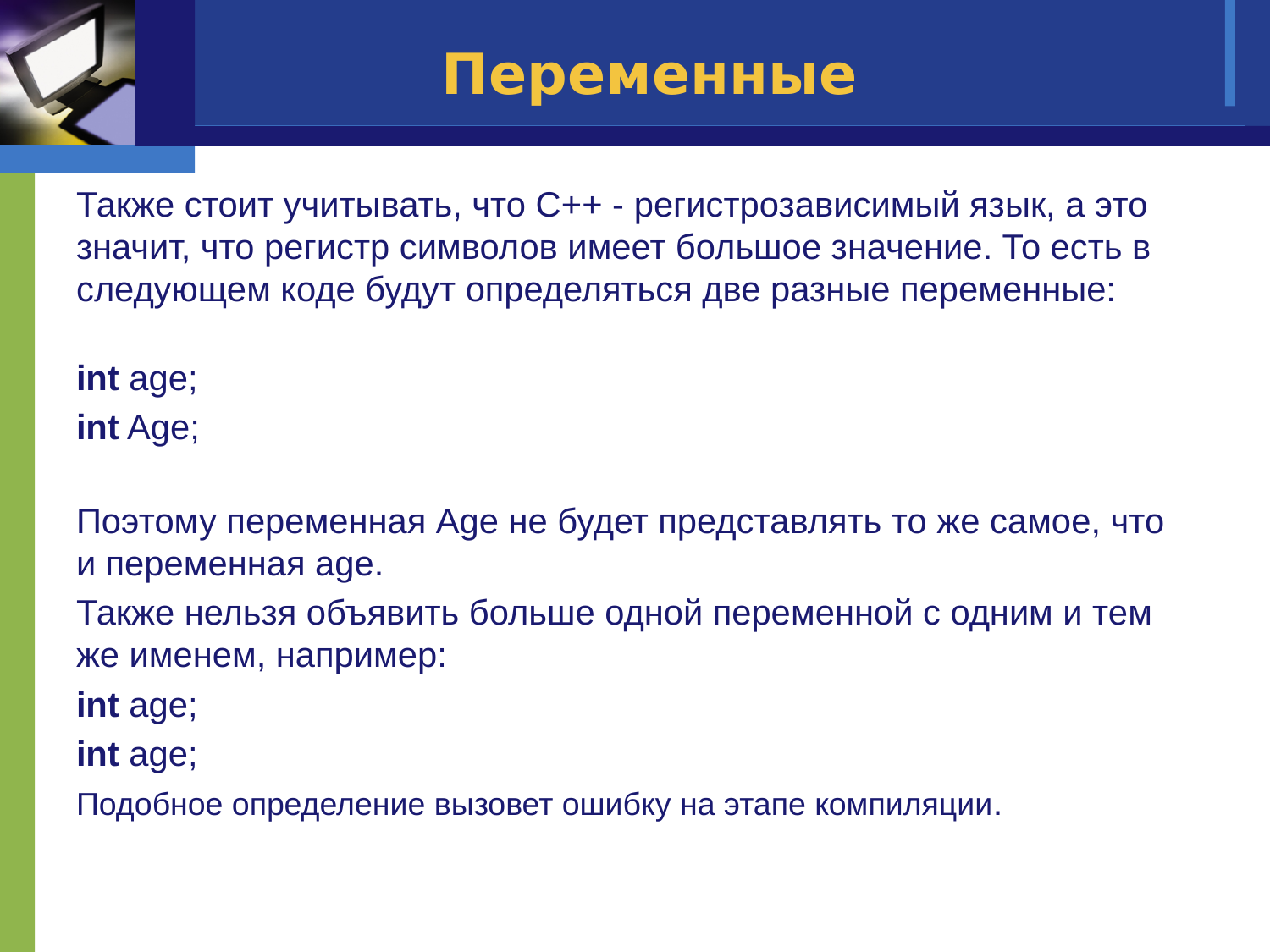

# Переменные
Также стоит учитывать, что C++ - регистрозависимый язык, а это значит, что регистр символов имеет большое значение. То есть в следующем коде будут определяться две разные переменные:

int age;
int Age;

Поэтому переменная Age не будет представлять то же самое, что и переменная age.
Также нельзя объявить больше одной переменной с одним и тем же именем, например:
int age;
int age;
Подобное определение вызовет ошибку на этапе компиляции.